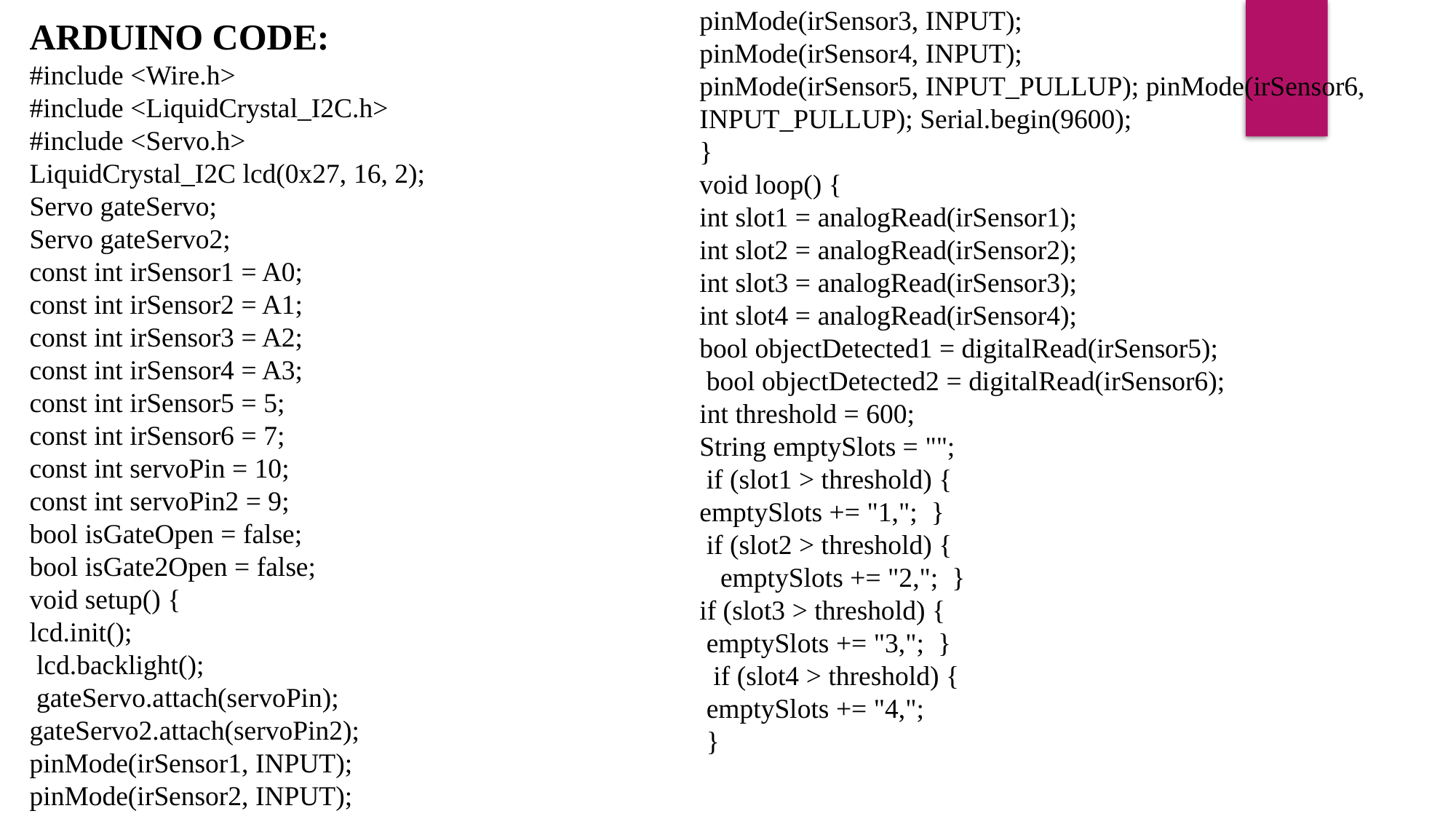

pinMode(irSensor3, INPUT);
pinMode(irSensor4, INPUT);
pinMode(irSensor5, INPUT_PULLUP); pinMode(irSensor6, INPUT_PULLUP); Serial.begin(9600);
}
void loop() {
int slot1 = analogRead(irSensor1);
int slot2 = analogRead(irSensor2);
int slot3 = analogRead(irSensor3);
int slot4 = analogRead(irSensor4);
bool objectDetected1 = digitalRead(irSensor5);
 bool objectDetected2 = digitalRead(irSensor6);
int threshold = 600;
String emptySlots = "";
 if (slot1 > threshold) {
emptySlots += "1,";  }
 if (slot2 > threshold) {
   emptySlots += "2,";  }
if (slot3 > threshold) {
 emptySlots += "3,";  }
  if (slot4 > threshold) {
 emptySlots += "4,";
 }

ARDUINO CODE:
#include <Wire.h>
#include <LiquidCrystal_I2C.h>
#include <Servo.h>
LiquidCrystal_I2C lcd(0x27, 16, 2);
Servo gateServo;
Servo gateServo2;
const int irSensor1 = A0;
const int irSensor2 = A1;
const int irSensor3 = A2;
const int irSensor4 = A3;
const int irSensor5 = 5;
const int irSensor6 = 7;
const int servoPin = 10;
const int servoPin2 = 9;
bool isGateOpen = false;
bool isGate2Open = false;
void setup() {
lcd.init();
 lcd.backlight();
 gateServo.attach(servoPin);
gateServo2.attach(servoPin2);
pinMode(irSensor1, INPUT);
pinMode(irSensor2, INPUT);